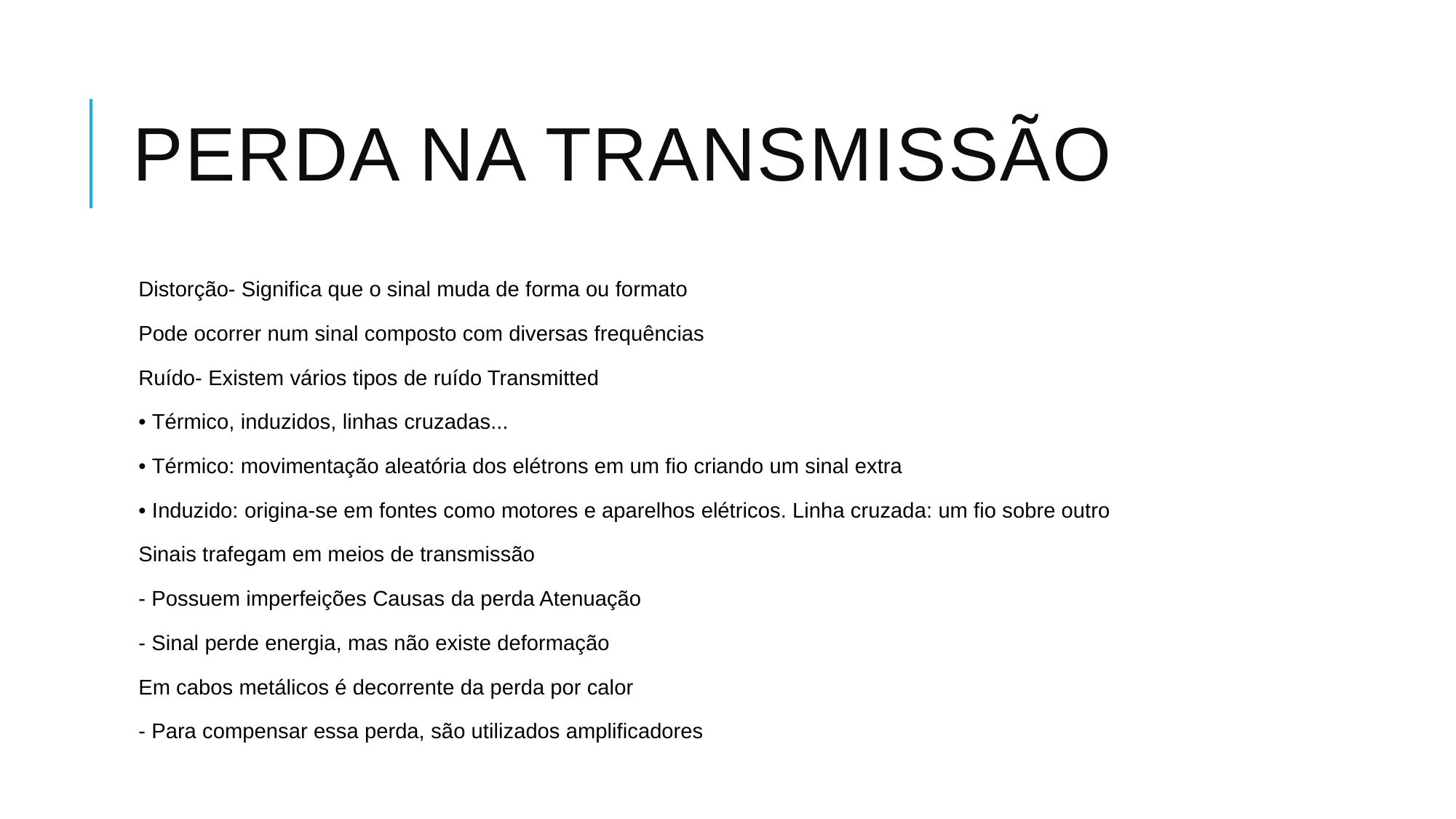

# Perda na transmissão
Distorção- Significa que o sinal muda de forma ou formato
Pode ocorrer num sinal composto com diversas frequências
Ruído- Existem vários tipos de ruído Transmitted
• Térmico, induzidos, linhas cruzadas...
• Térmico: movimentação aleatória dos elétrons em um fio criando um sinal extra
• Induzido: origina-se em fontes como motores e aparelhos elétricos. Linha cruzada: um fio sobre outro
Sinais trafegam em meios de transmissão
- Possuem imperfeições Causas da perda Atenuação
- Sinal perde energia, mas não existe deformação
Em cabos metálicos é decorrente da perda por calor
- Para compensar essa perda, são utilizados amplificadores